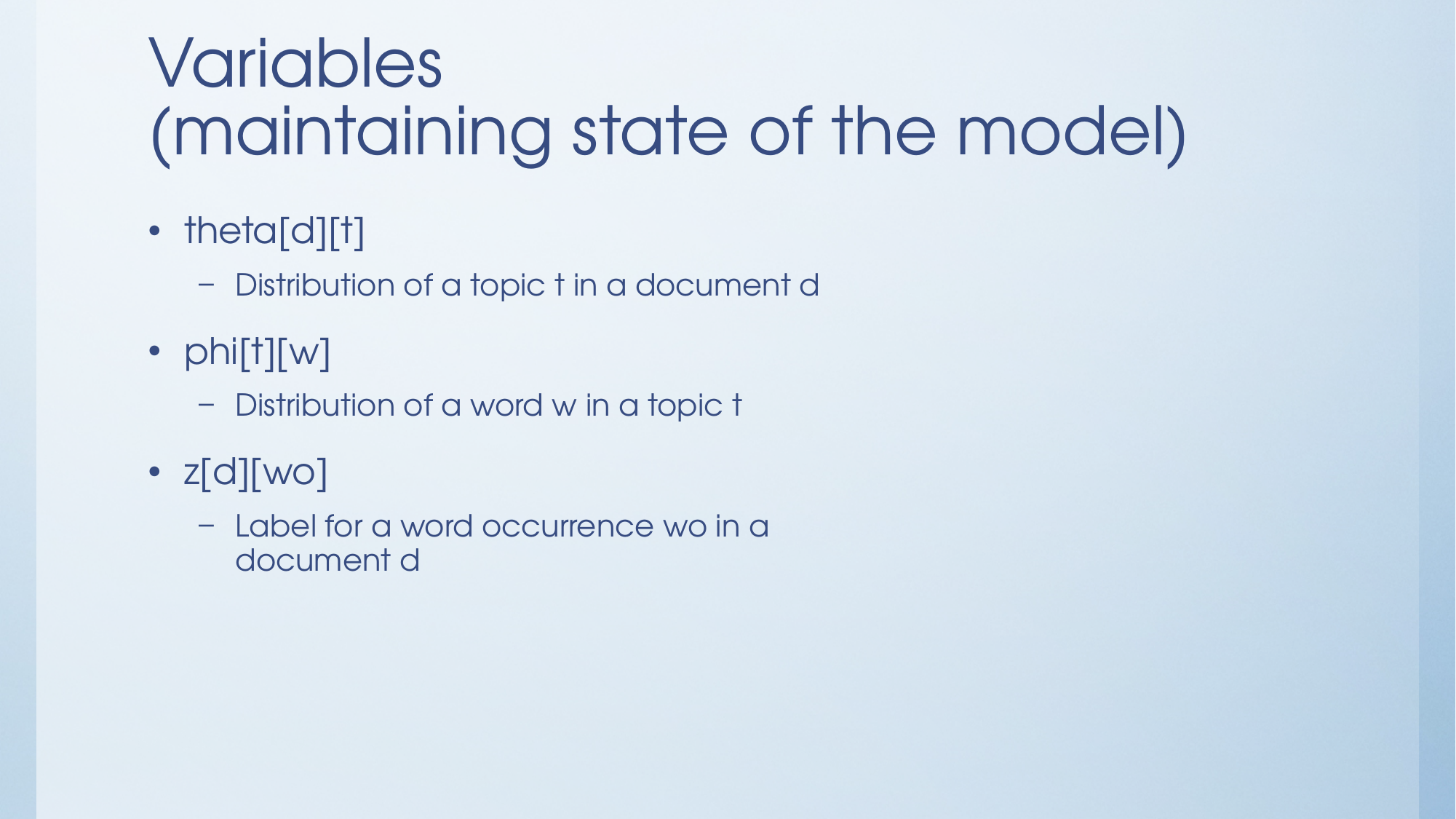

# Variables (maintaining state of the model)
theta[d][t]
Distribution of a topic t in a document d
phi[t][w]
Distribution of a word w in a topic t
z[d][wo]
Label for a word occurrence wo in a document d